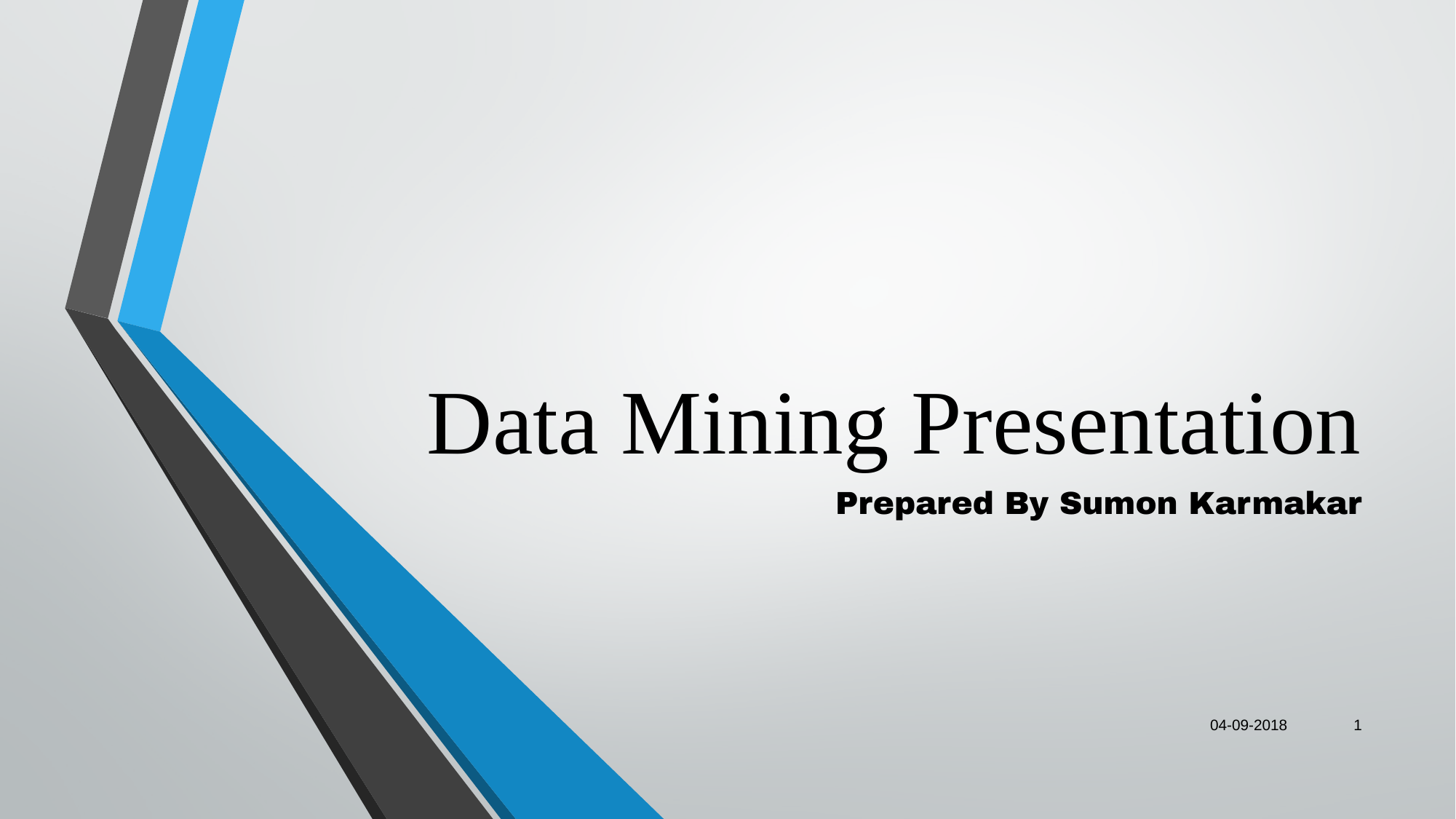

# Data Mining Presentation
Prepared By Sumon Karmakar
04-09-2018
1